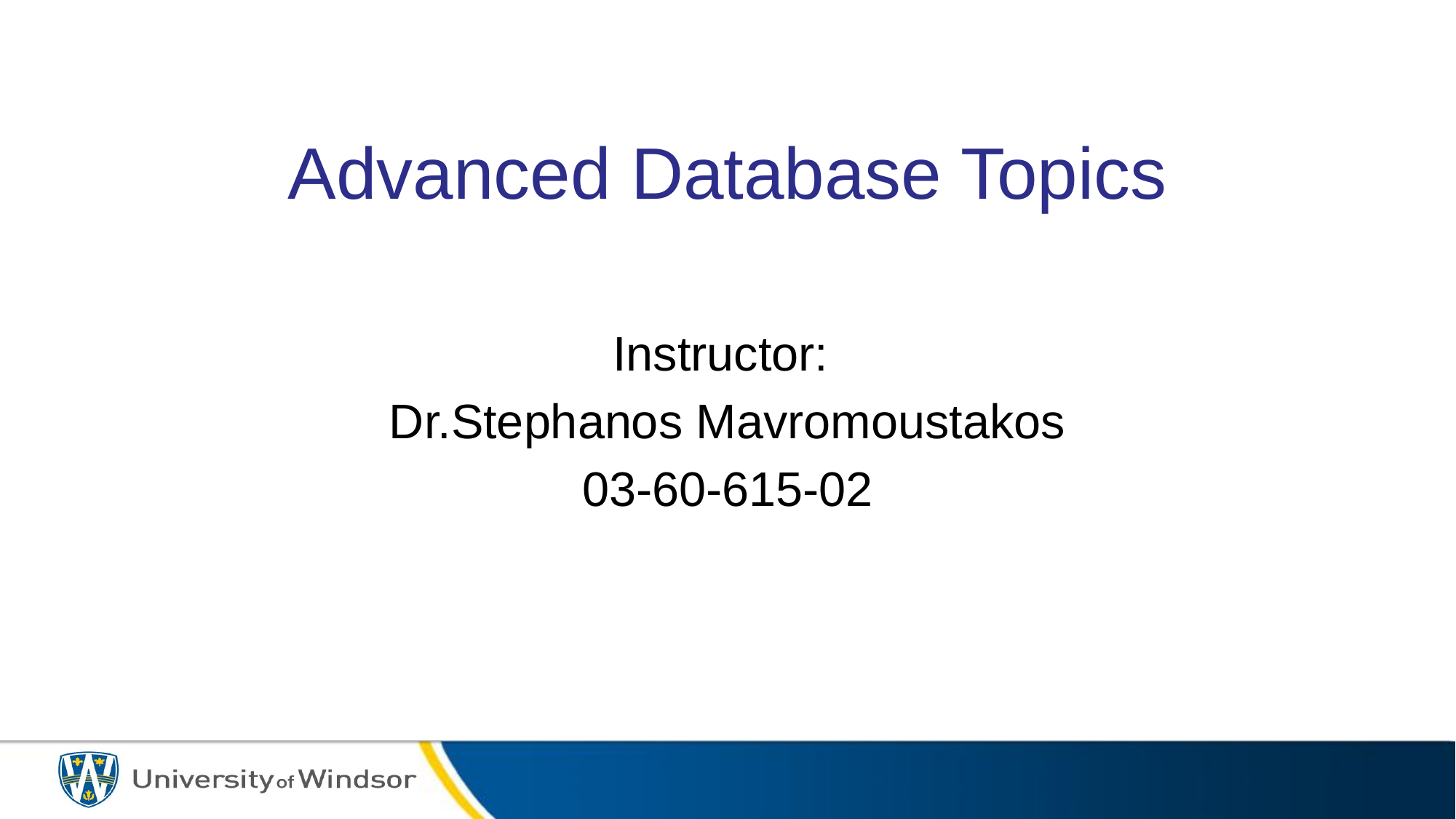

# Advanced Database Topics
Instructor:
Dr.Stephanos Mavromoustakos
03-60-615-02